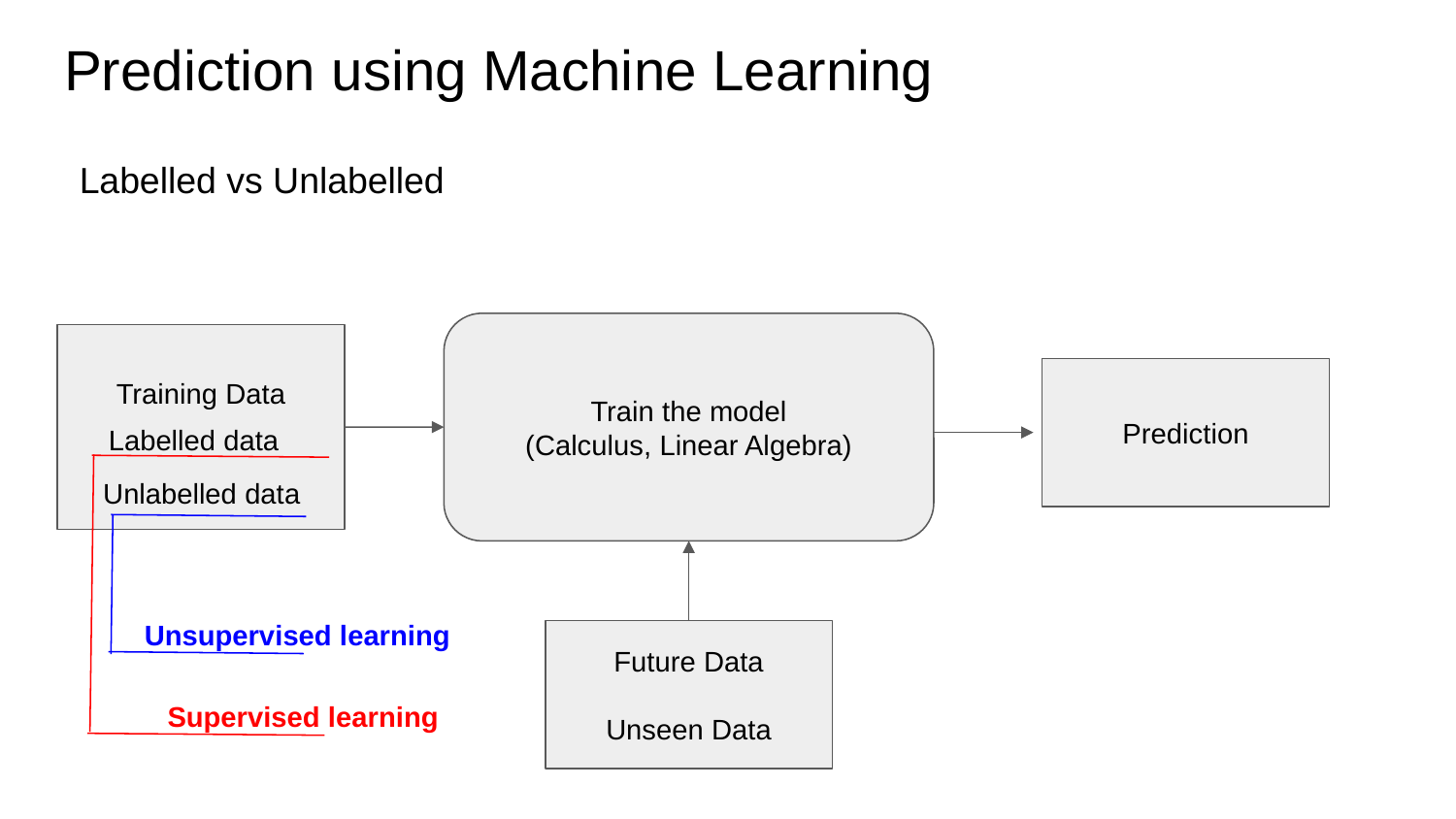

# Prediction using Machine Learning
Labelled vs Unlabelled
Train the model
(Calculus, Linear Algebra)
Training Data

Prediction
Labelled data
Unlabelled data
Unsupervised learning
Future Data
Unseen Data
Supervised learning